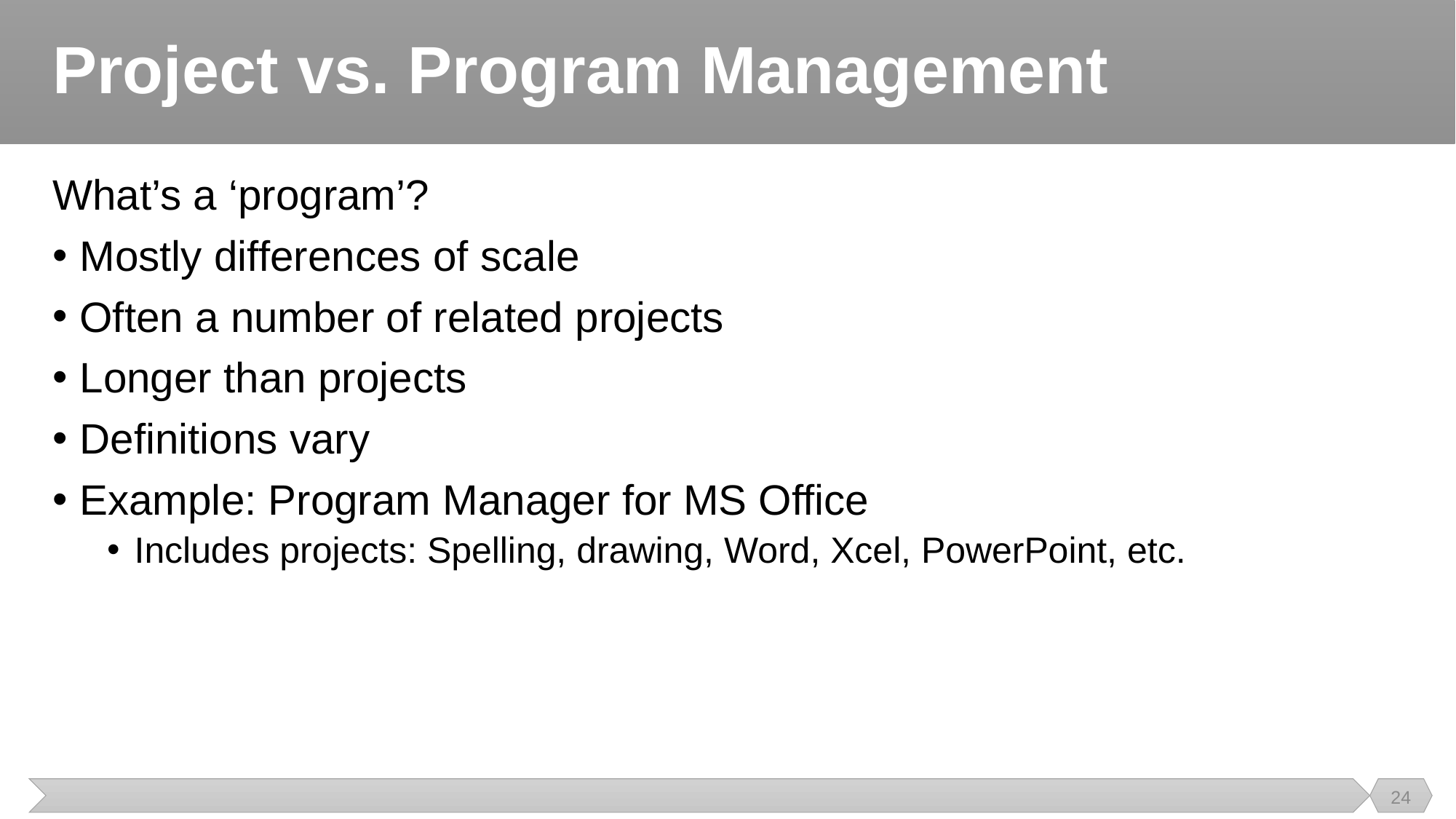

# Project vs. Program Management
What’s a ‘program’?
Mostly differences of scale
Often a number of related projects
Longer than projects
Definitions vary
Example: Program Manager for MS Office
Includes projects: Spelling, drawing, Word, Xcel, PowerPoint, etc.
24